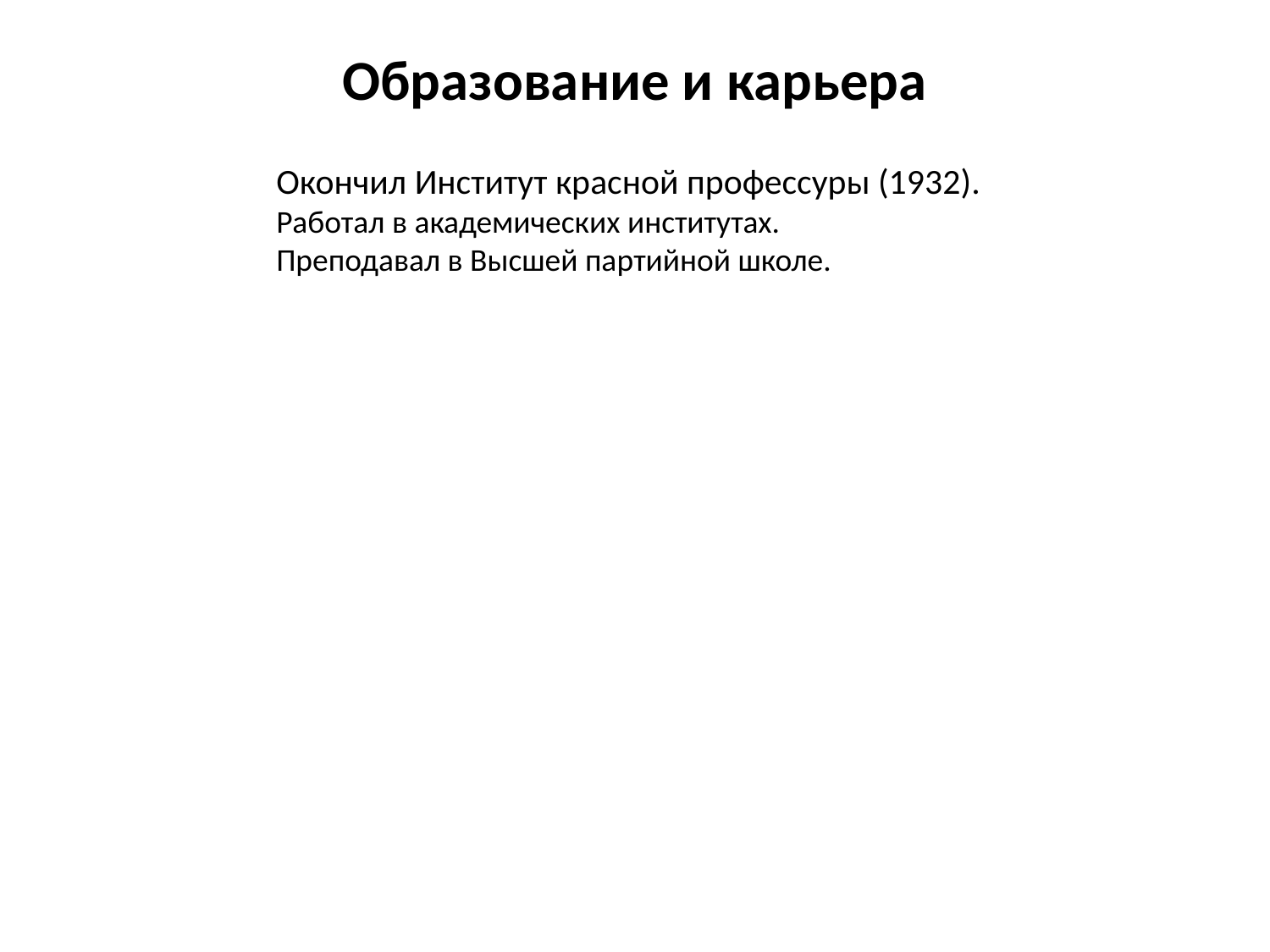

Образование и карьера
#
Окончил Институт красной профессуры (1932).
Работал в академических институтах.
Преподавал в Высшей партийной школе.